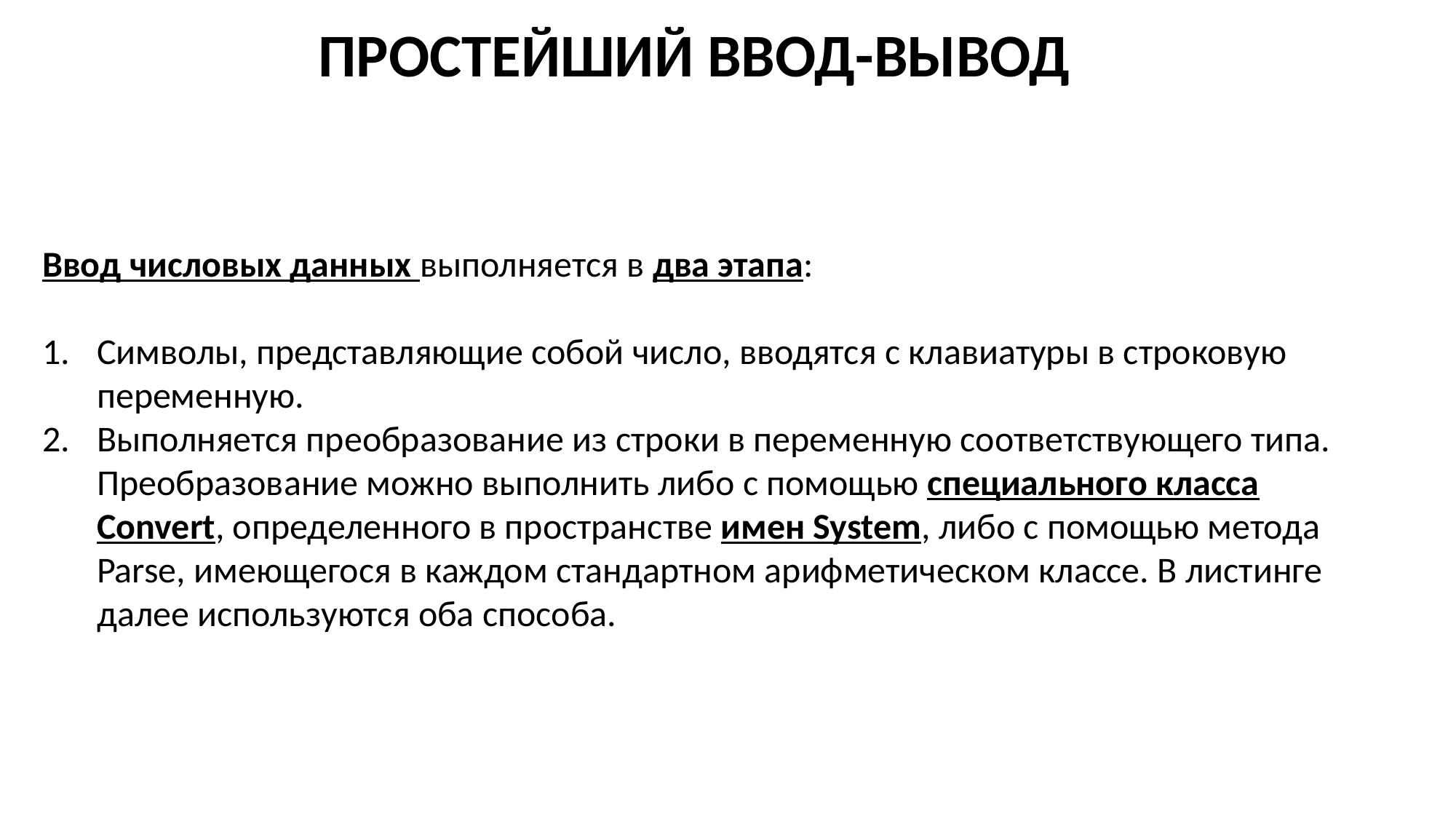

ПРОСТЕЙШИЙ ВВОД-ВЫВОД
Ввод числовых данных выполняется в два этапа:

Символы, представляющие собой число, вводятся с клавиатуры в строковую переменную.
Выполняется преобразование из строки в переменную соответствующего типа. Преобразование можно выполнить либо с помощью специального класса Convert, определенного в пространстве имен System, либо с помощью метода Parse, имеющегося в каждом стандартном арифметическом классе. В листинге далее используются оба способа.